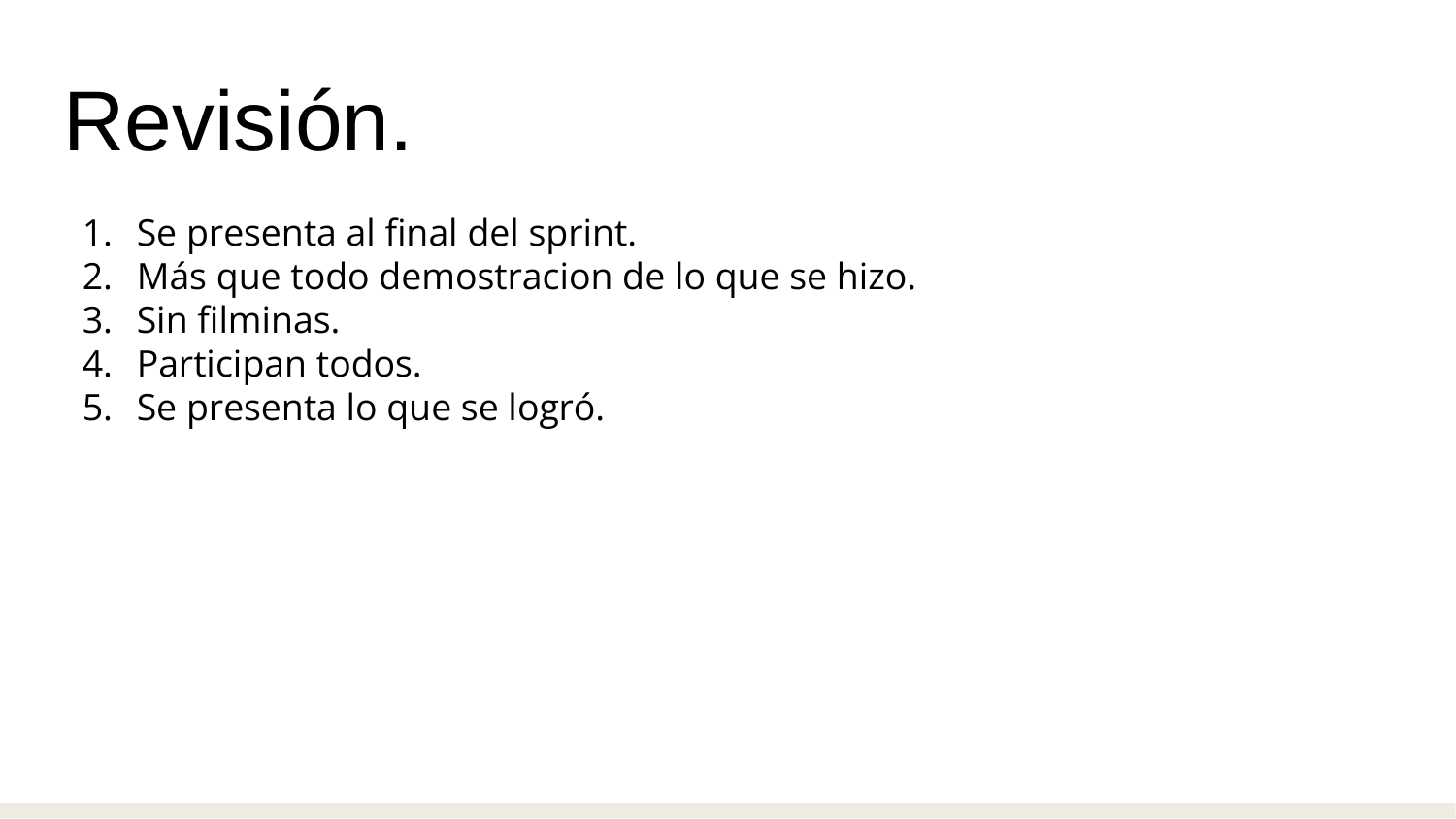

Revisión.
Se presenta al final del sprint.
Más que todo demostracion de lo que se hizo.
Sin filminas.
Participan todos.
Se presenta lo que se logró.